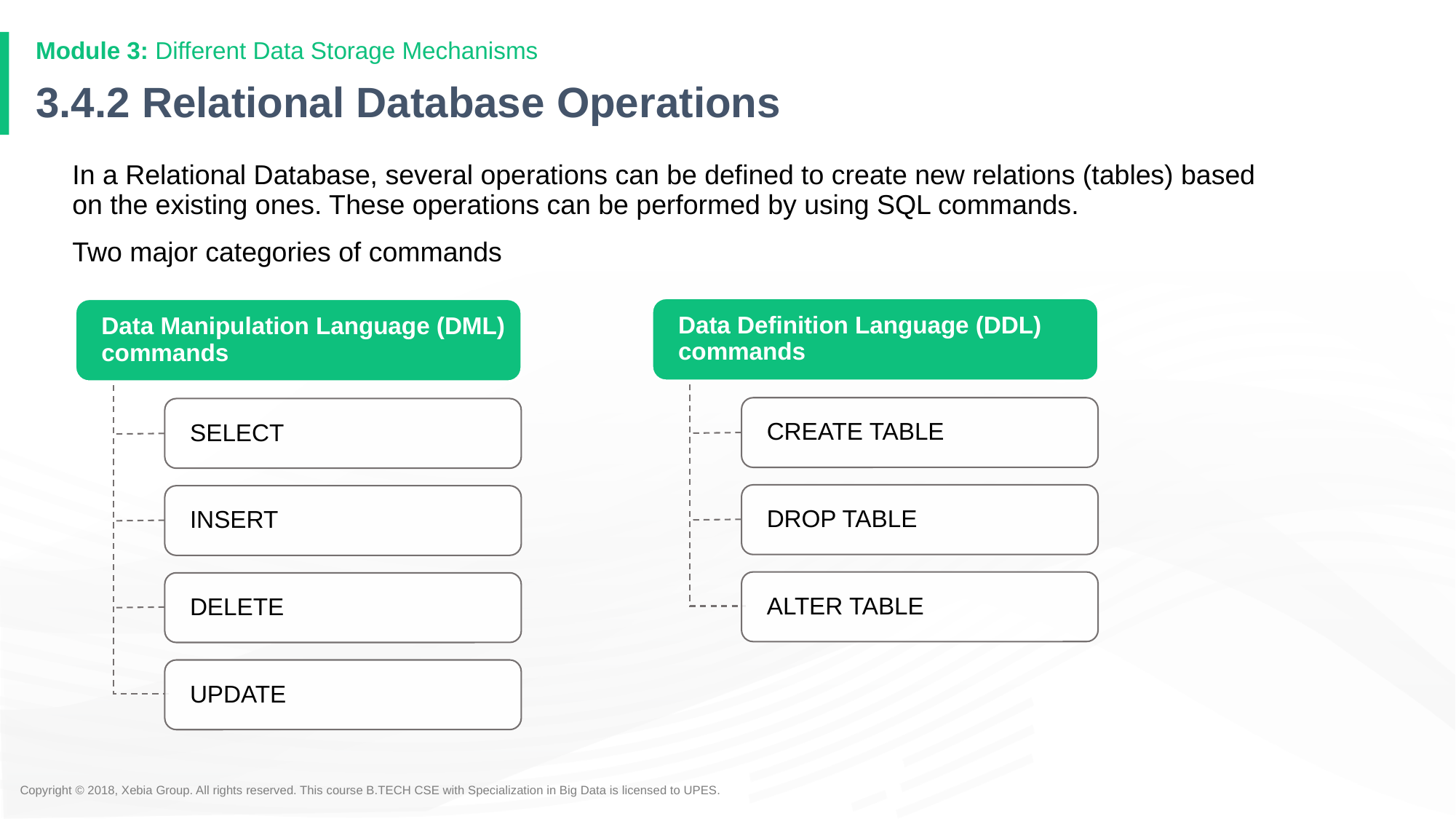

Module 3: Different Data Storage Mechanisms
# 3.4.2 Relational Database Operations
In a Relational Database, several operations can be defined to create new relations (tables) based on the existing ones. These operations can be performed by using SQL commands.
Two major categories of commands

Data Definition Language (DDL) commands

CREATE TABLE
DROP TABLE
ALTER TABLE
Data Manipulation Language (DML) commands

SELECT
INSERT
DELETE
UPDATE